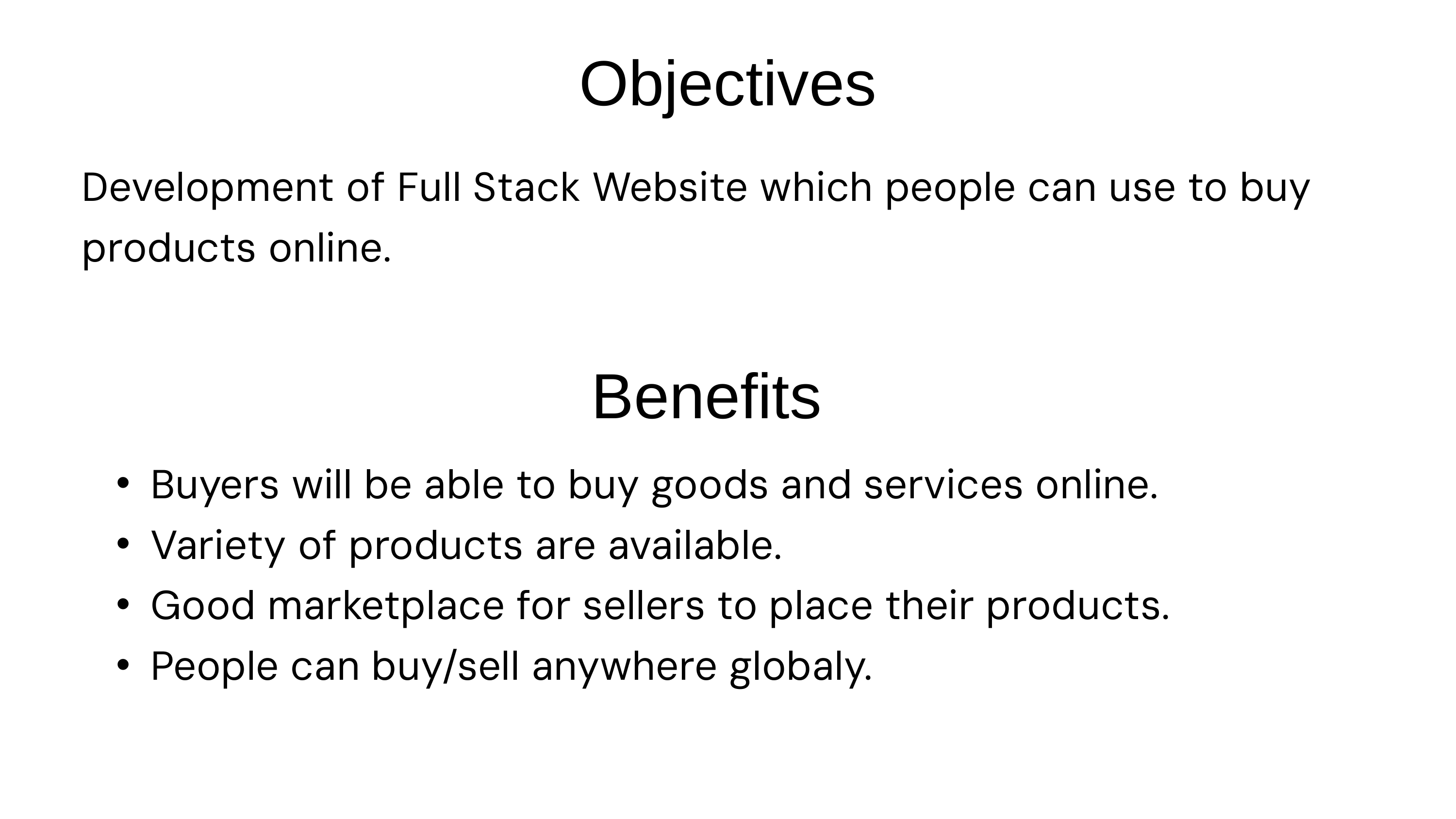

Objectives
Development of Full Stack Website which people can use to buy products online.
Benefits
Buyers will be able to buy goods and services online.
Variety of products are available.
Good marketplace for sellers to place their products.
People can buy/sell anywhere globaly.